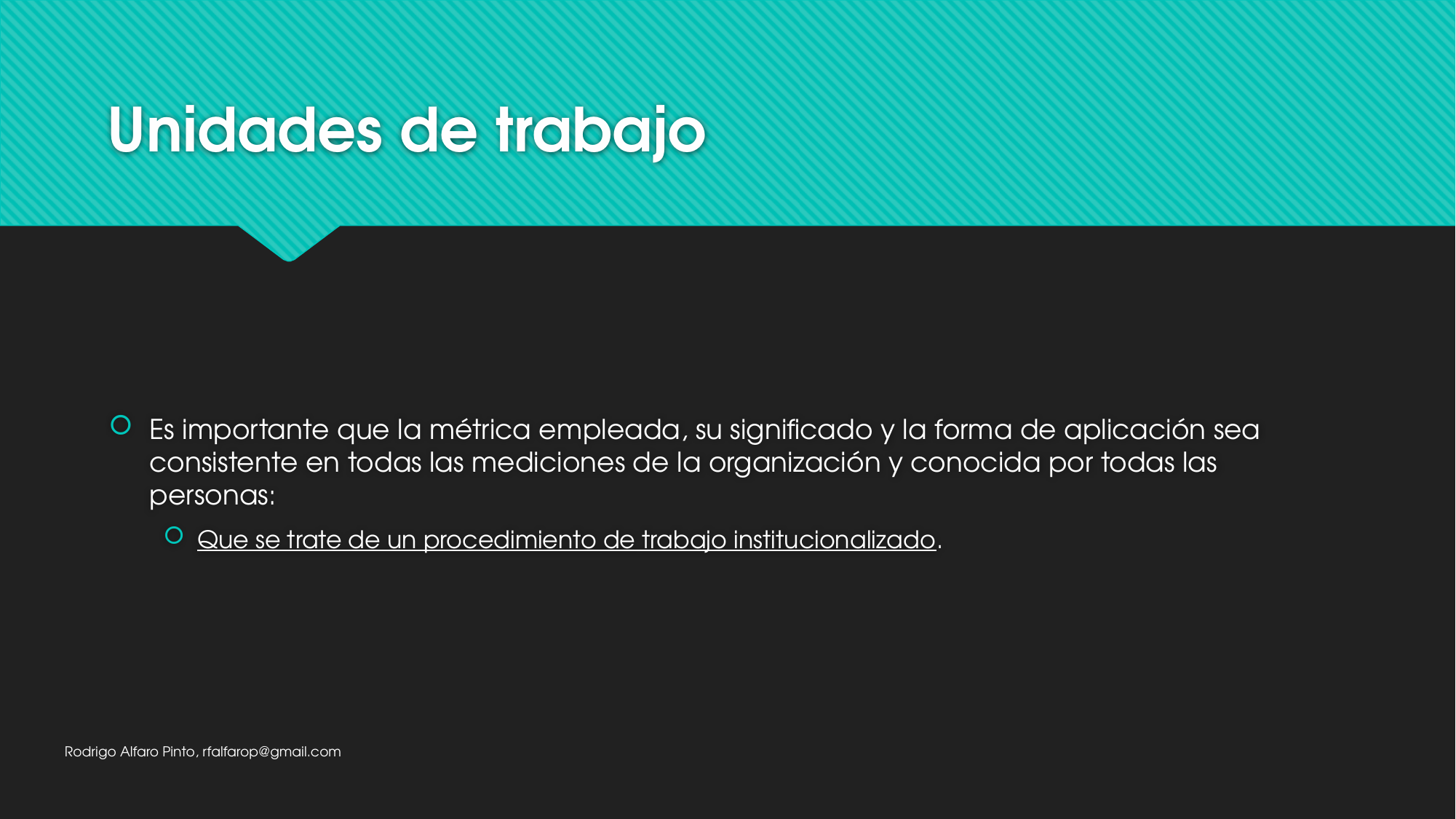

# Unidades de trabajo
Es importante que la métrica empleada, su significado y la forma de aplicación sea consistente en todas las mediciones de la organización y conocida por todas las personas:
Que se trate de un procedimiento de trabajo institucionalizado.
Rodrigo Alfaro Pinto, rfalfarop@gmail.com